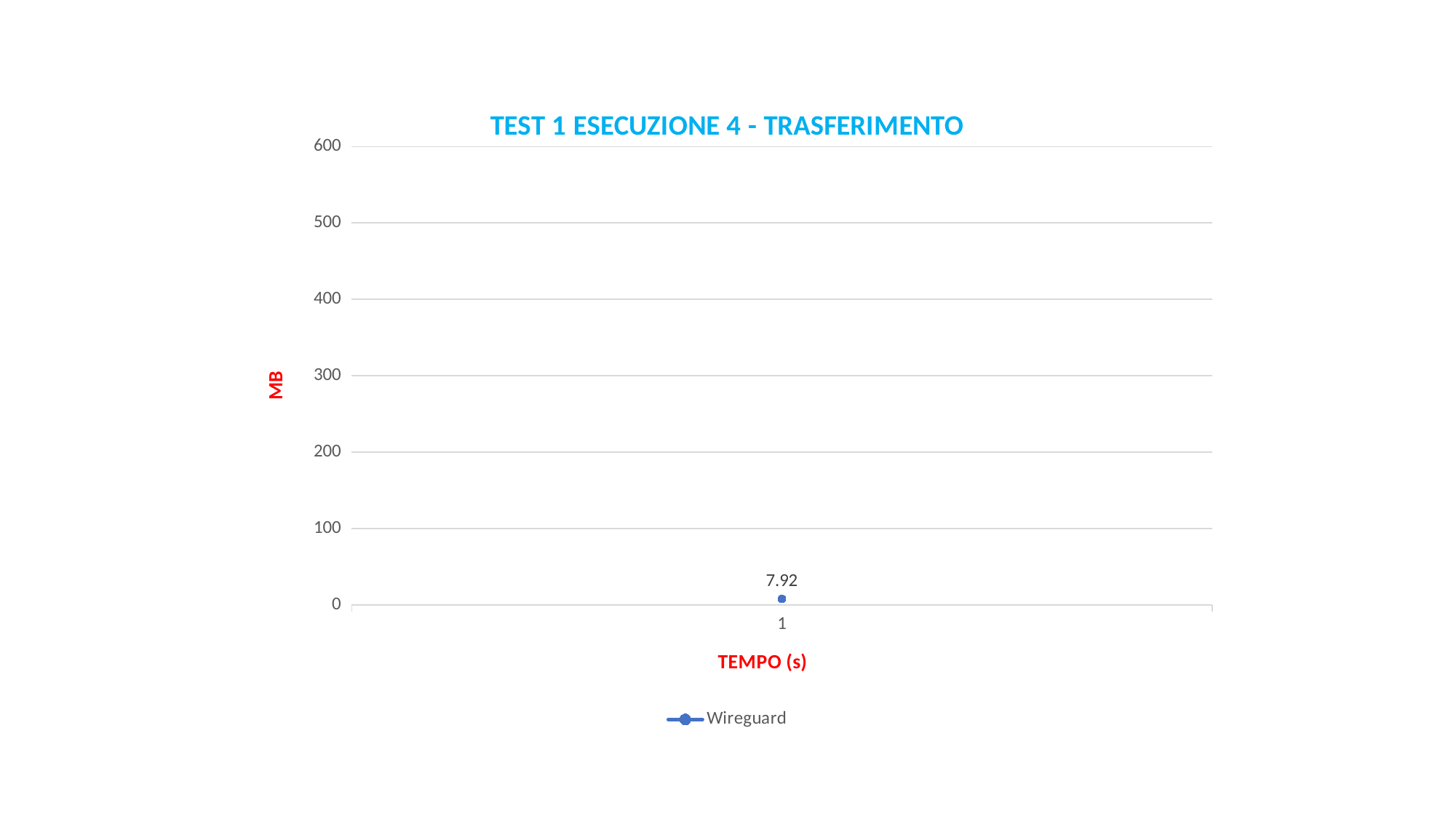

### Chart: TEST 1 ESECUZIONE 4 - TRASFERIMENTO

| Category | Wireguard |
|---|---|
| 1 | 7.92 |